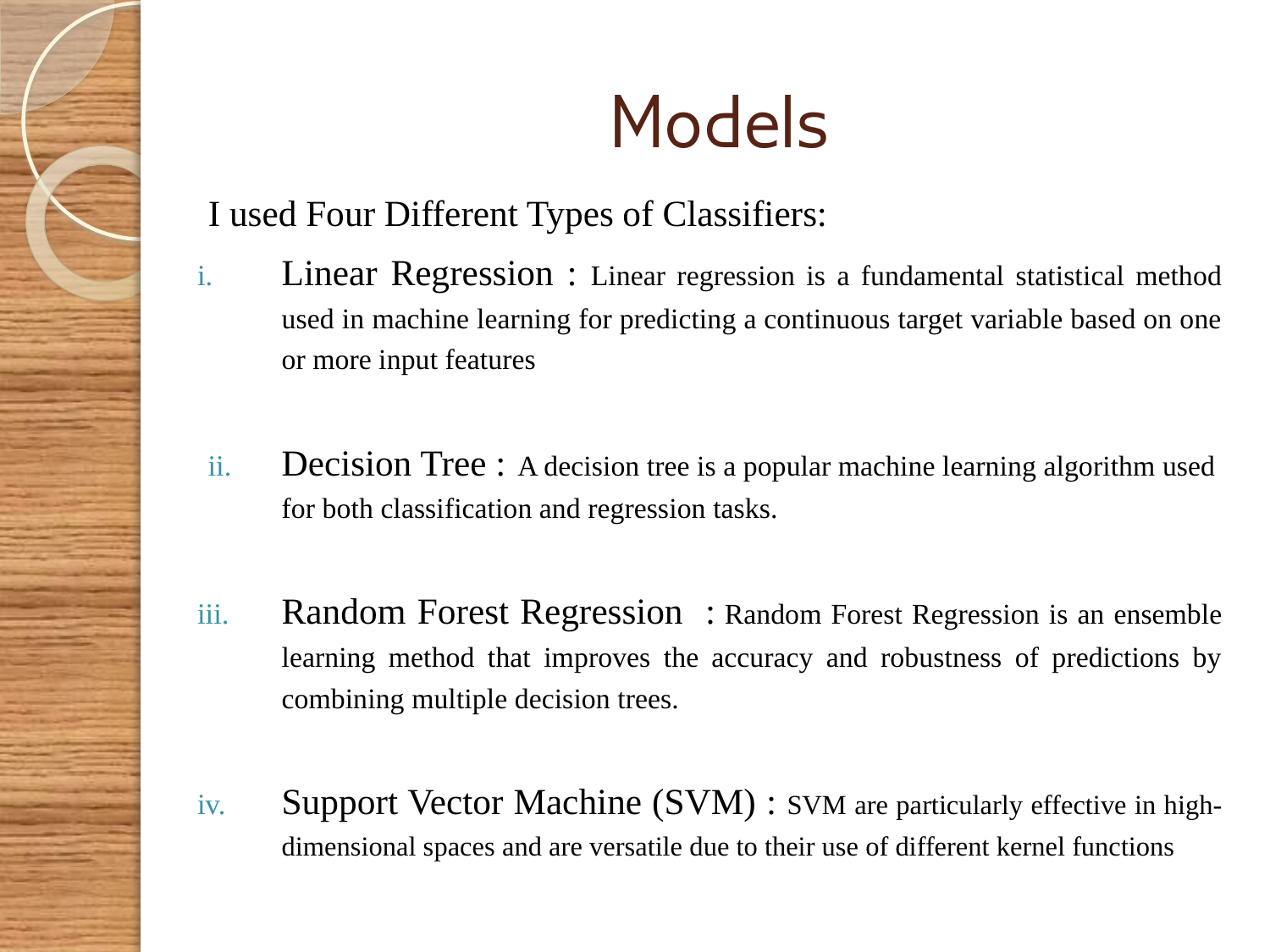

# Models
I used Four Different Types of Classifiers:
Linear Regression : Linear regression is a fundamental statistical method used in machine learning for predicting a continuous target variable based on one or more input features

Decision Tree : A decision tree is a popular machine learning algorithm used for both classification and regression tasks.

Random Forest Regression  : Random Forest Regression is an ensemble learning method that improves the accuracy and robustness of predictions by combining multiple decision trees.

Support Vector Machine (SVM) : SVM are particularly effective in high-dimensional spaces and are versatile due to their use of different kernel functions